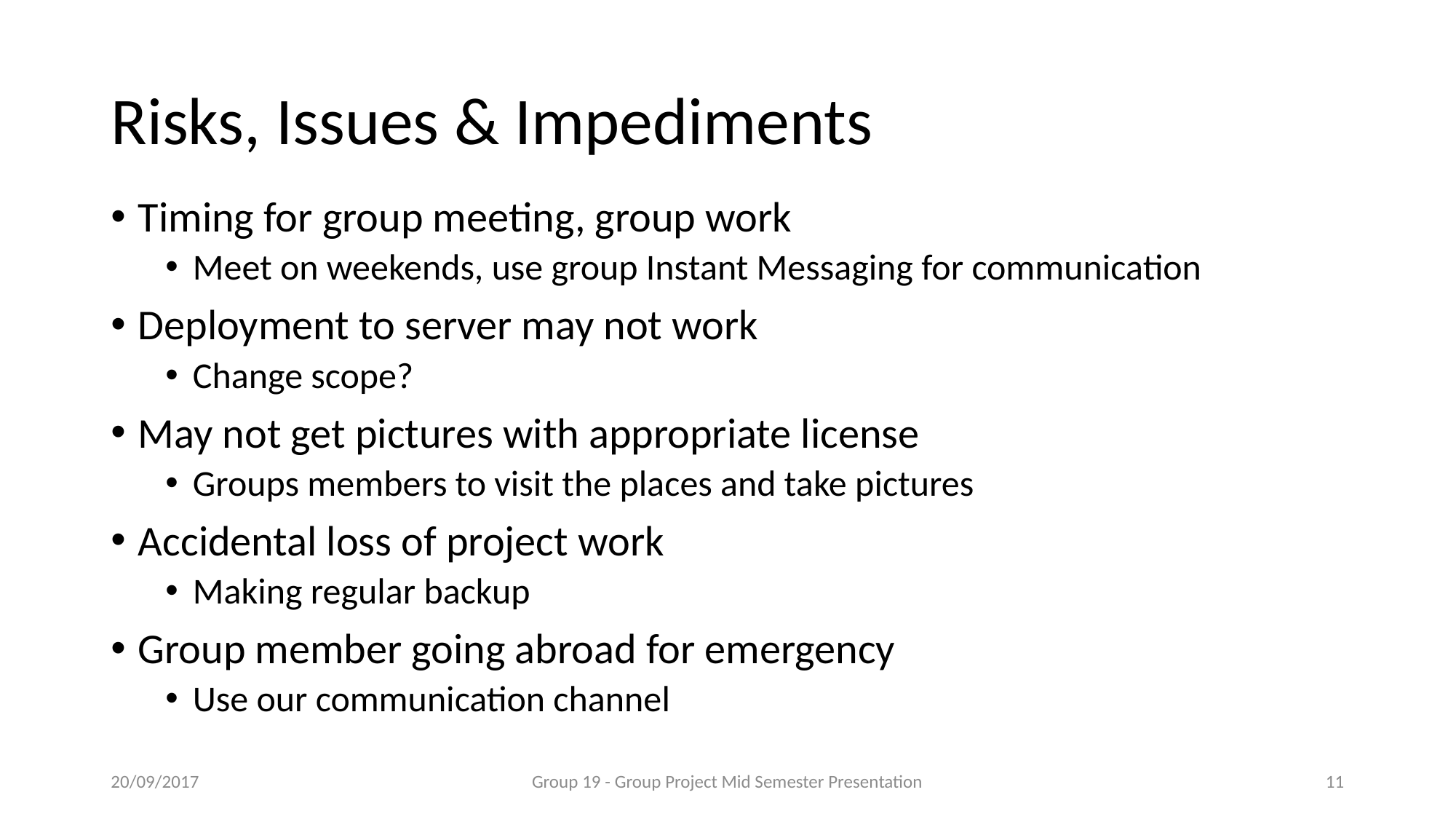

# Risks, Issues & Impediments
Timing for group meeting, group work
Meet on weekends, use group Instant Messaging for communication
Deployment to server may not work
Change scope?
May not get pictures with appropriate license
Groups members to visit the places and take pictures
Accidental loss of project work
Making regular backup
Group member going abroad for emergency
Use our communication channel

20/09/2017
Group 19 - Group Project Mid Semester Presentation
11